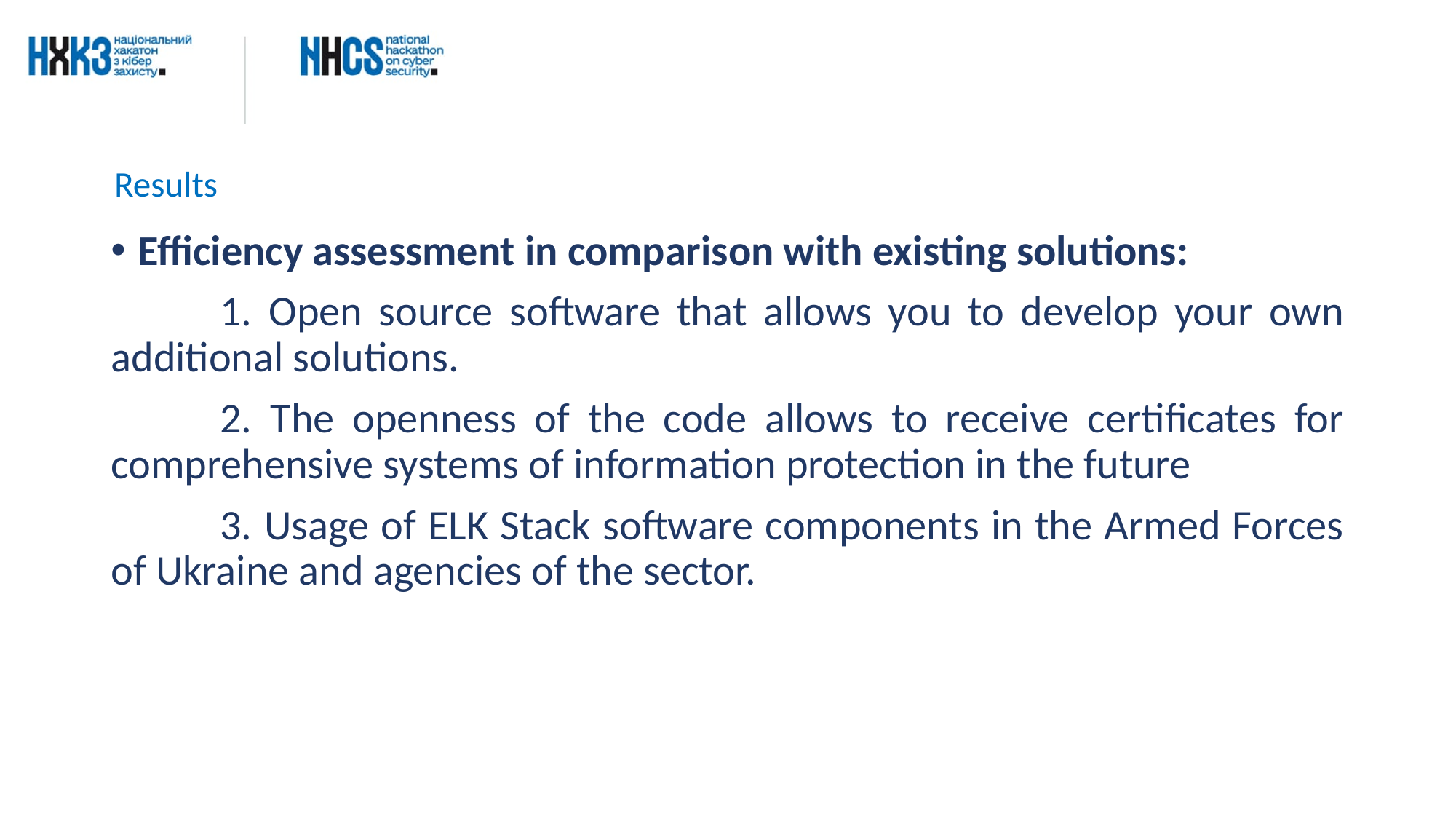

# Results
Efficiency assessment in comparison with existing solutions:
	1. Open source software that allows you to develop your own additional solutions.
	2. The openness of the code allows to receive certificates for comprehensive systems of information protection in the future
	3. Usage of ELK Stack software components in the Armed Forces of Ukraine and agencies of the sector.